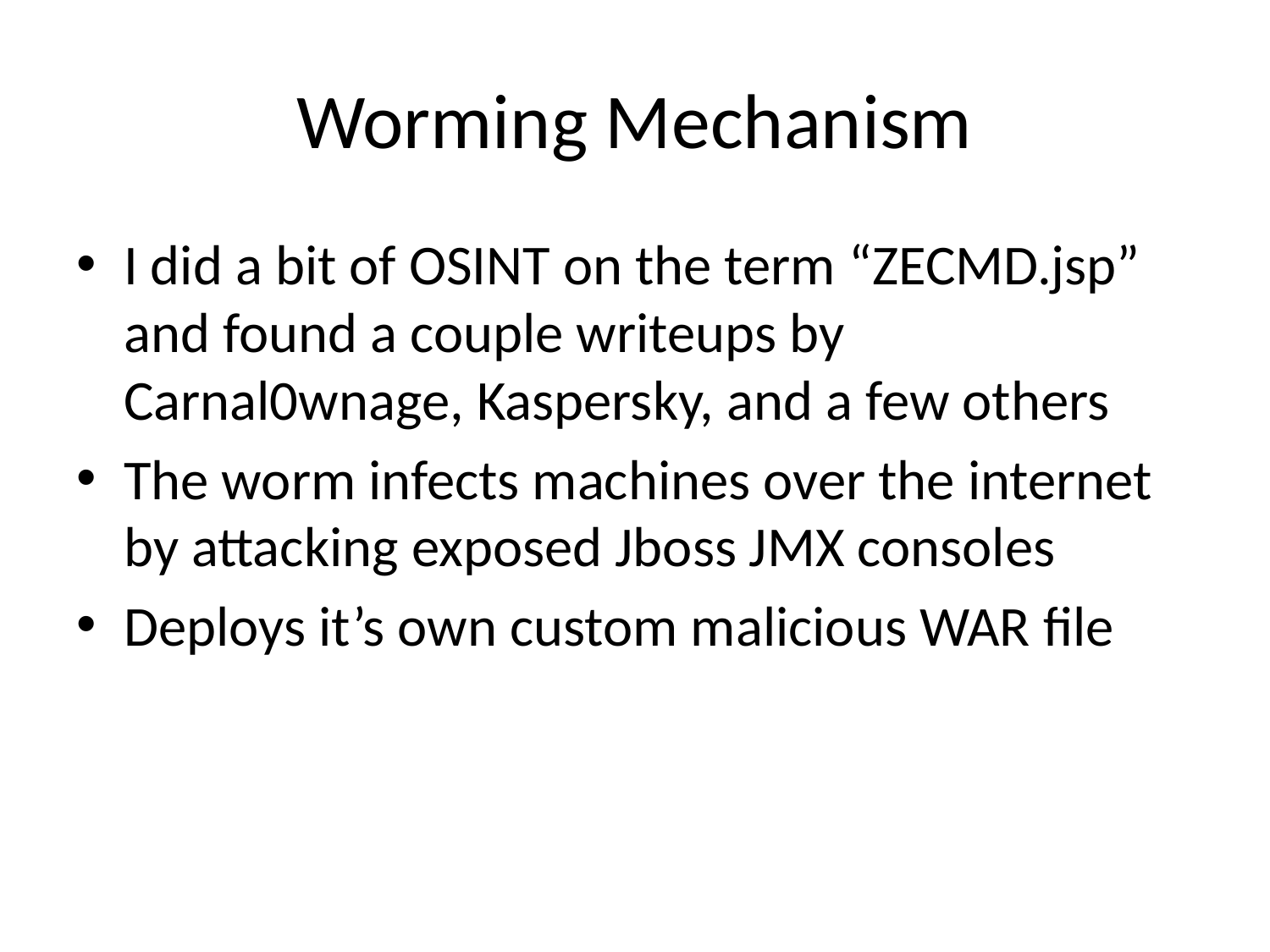

# Worming Mechanism
I did a bit of OSINT on the term “ZECMD.jsp” and found a couple writeups by Carnal0wnage, Kaspersky, and a few others
The worm infects machines over the internet by attacking exposed Jboss JMX consoles
Deploys it’s own custom malicious WAR file